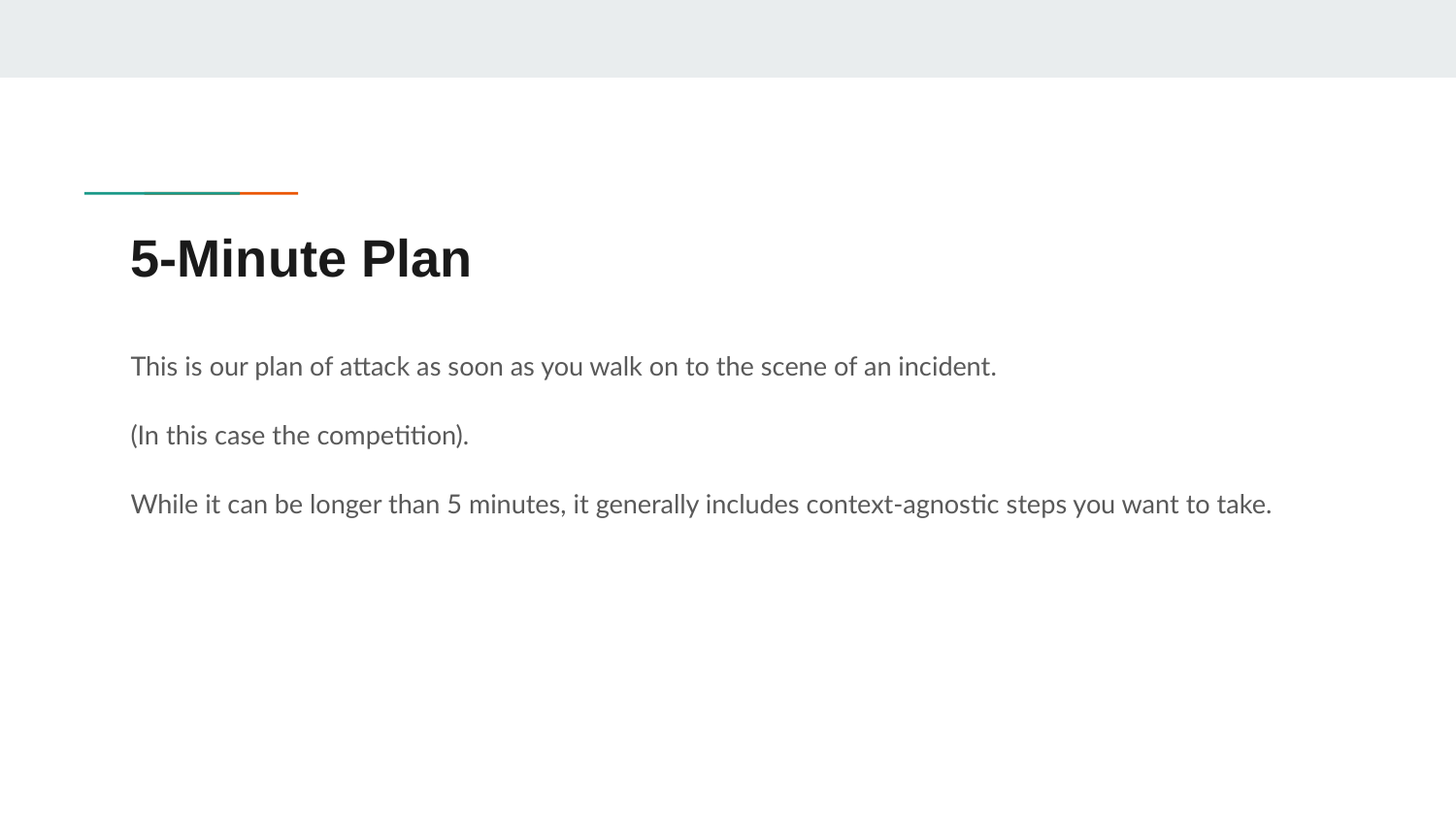

# 5-Minute Plan
This is our plan of attack as soon as you walk on to the scene of an incident.
(In this case the competition).
While it can be longer than 5 minutes, it generally includes context-agnostic steps you want to take.